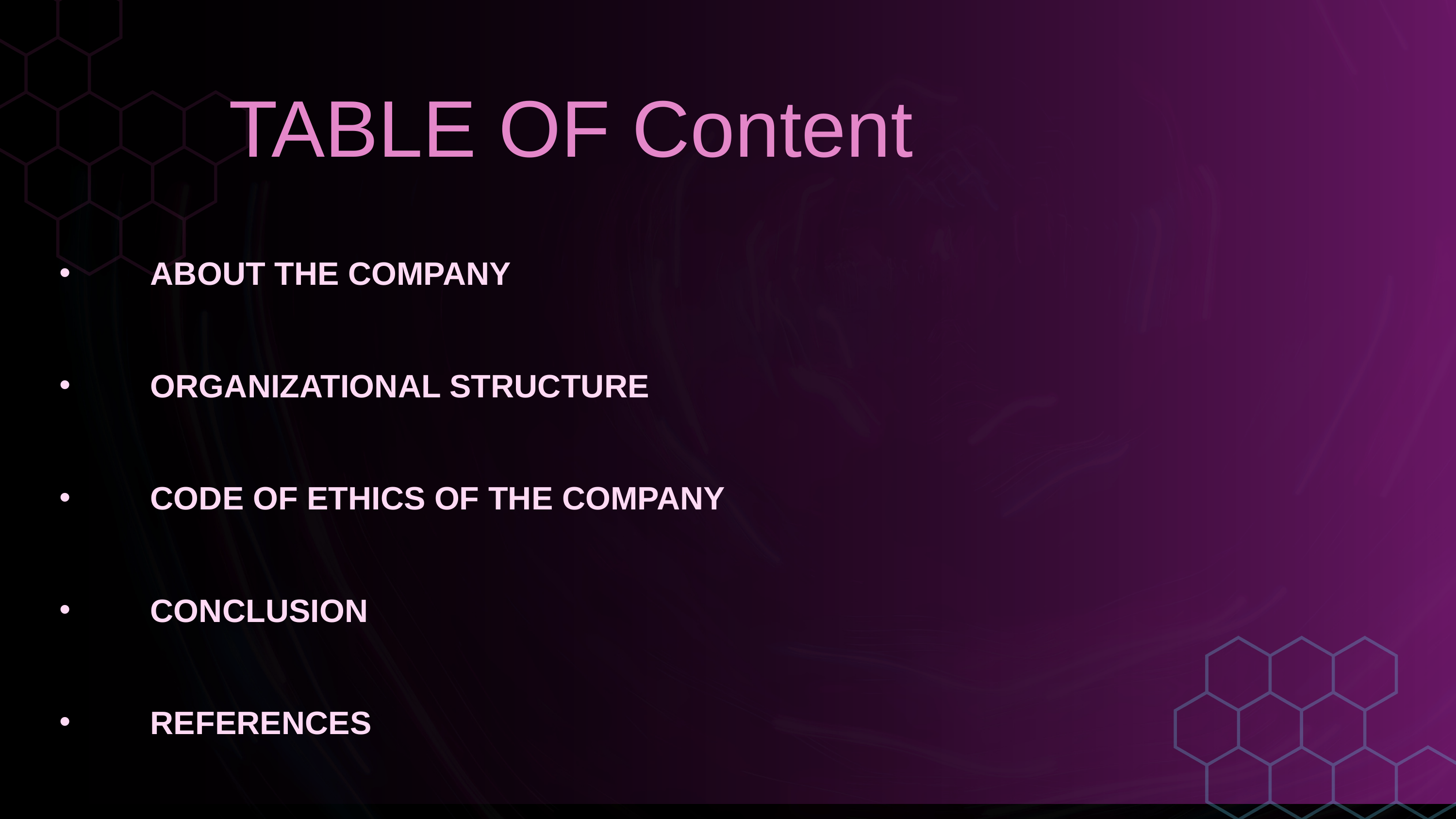

TABLE OF Content
ABOUT THE COMPANY
ORGANIZATIONAL STRUCTURE
CODE OF ETHICS OF THE COMPANY
CONCLUSION
REFERENCES